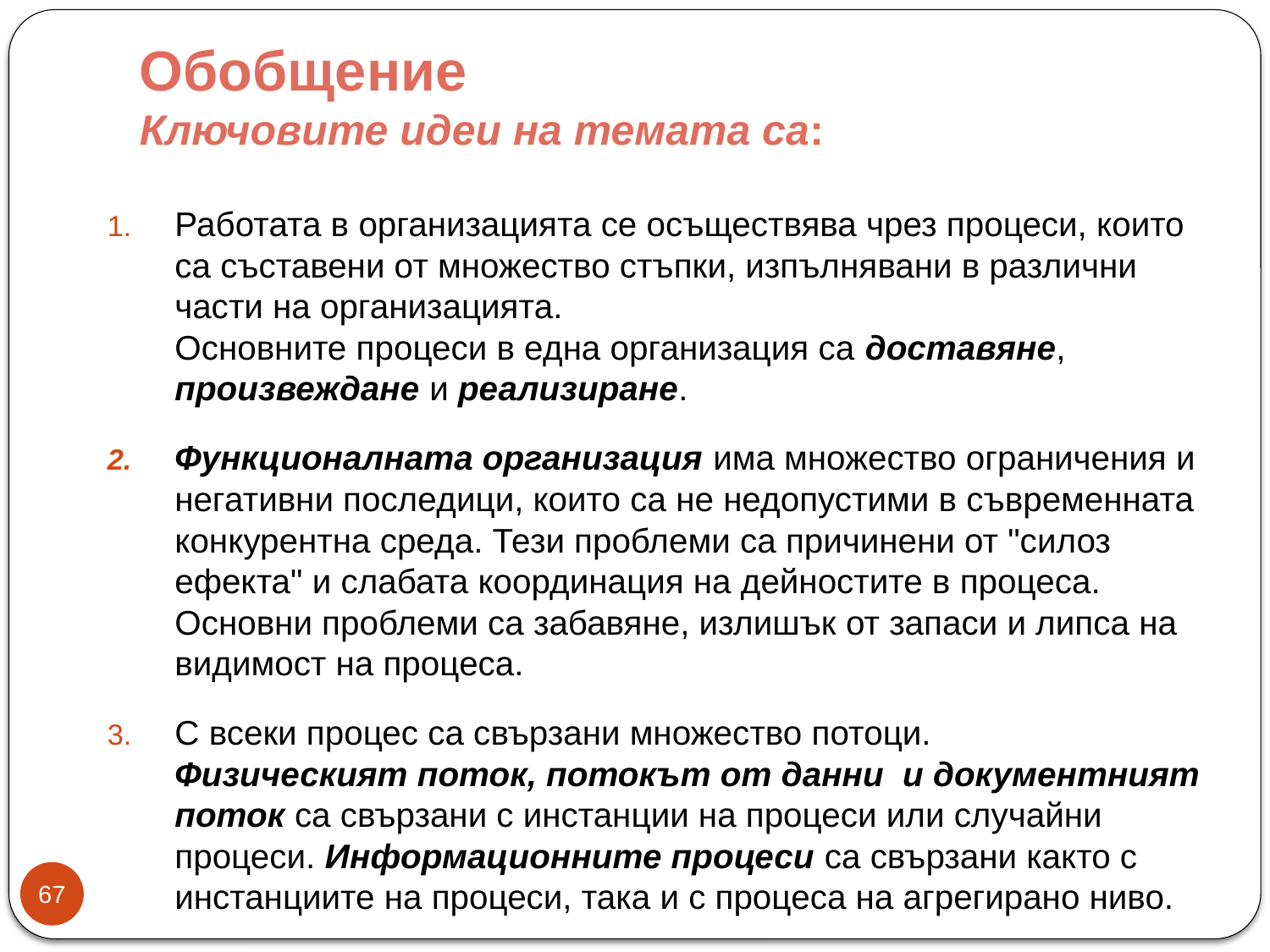

# Обобщение Ключовите идеи на темата са:
Работата в организацията се осъществява чрез процеси, които са съставени от множество стъпки, изпълнявани в различни части на организацията.
Основните процеси в една организация са доставяне, произвеждане и реализиране.

Функционалната организация има множество ограничения и негативни последици, които са не недопустими в съвременната конкурентна среда. Тези проблеми са причинени от "силоз ефекта" и слабата координация на дейностите в процеса. Основни проблеми са забавяне, излишък от запаси и липса на видимост на процеса.

С всеки процес са свързани множество потоци.
Физическият поток, потокът от данни  и документният поток са свързани с инстанции на процеси или случайни процеси. Информационните процеси са свързани както с инстанциите на процеси, така и с процеса на агрегирано ниво.
67